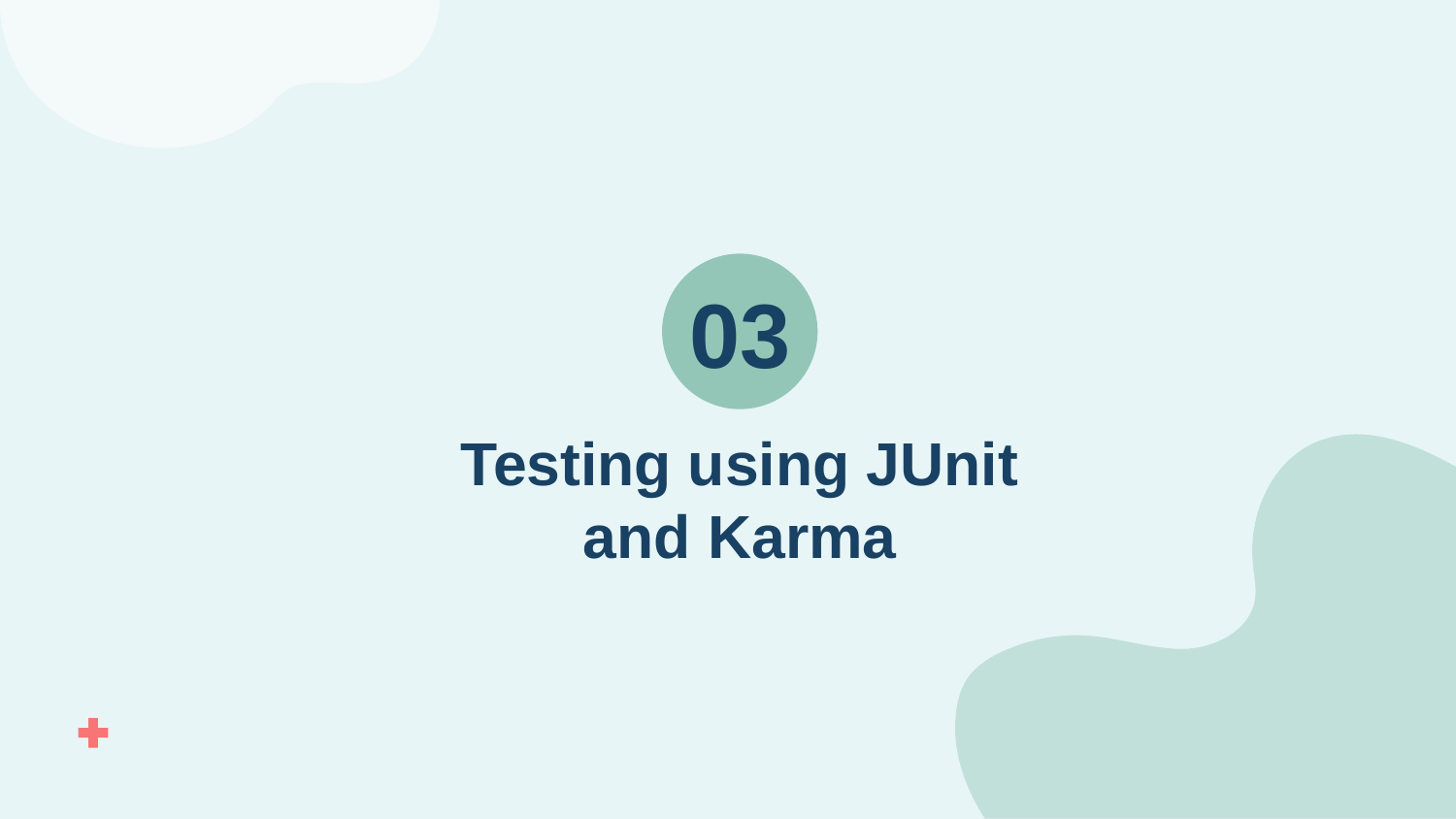

03
# Testing using JUnit and Karma